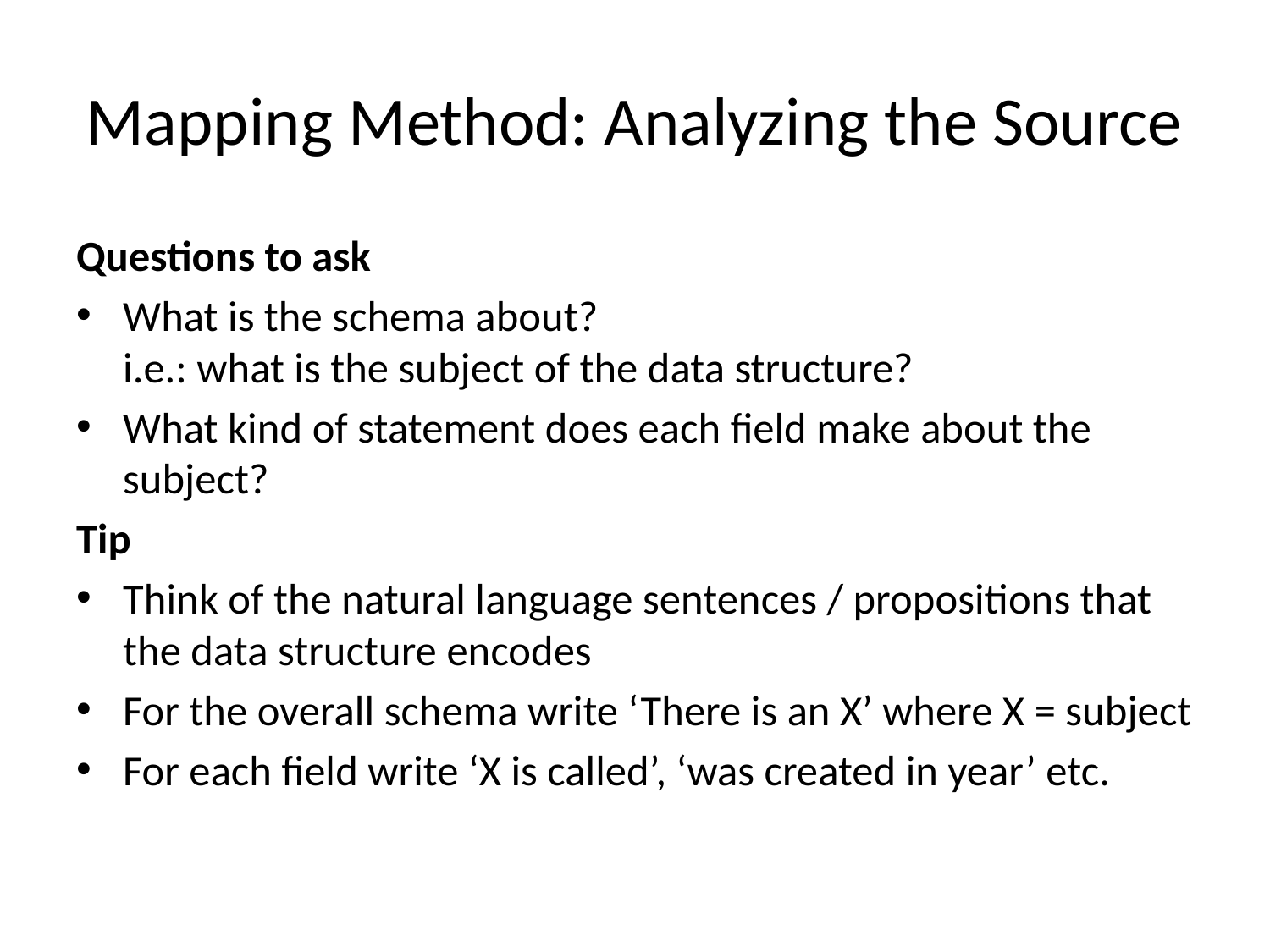

# Mapping Method: Analyzing the Source
Questions to ask
What is the schema about?
i.e.: what is the subject of the data structure?
What kind of statement does each field make about the subject?
Tip
Think of the natural language sentences / propositions that the data structure encodes
For the overall schema write ‘There is an X’ where X = subject
For each field write ‘X is called’, ‘was created in year’ etc.